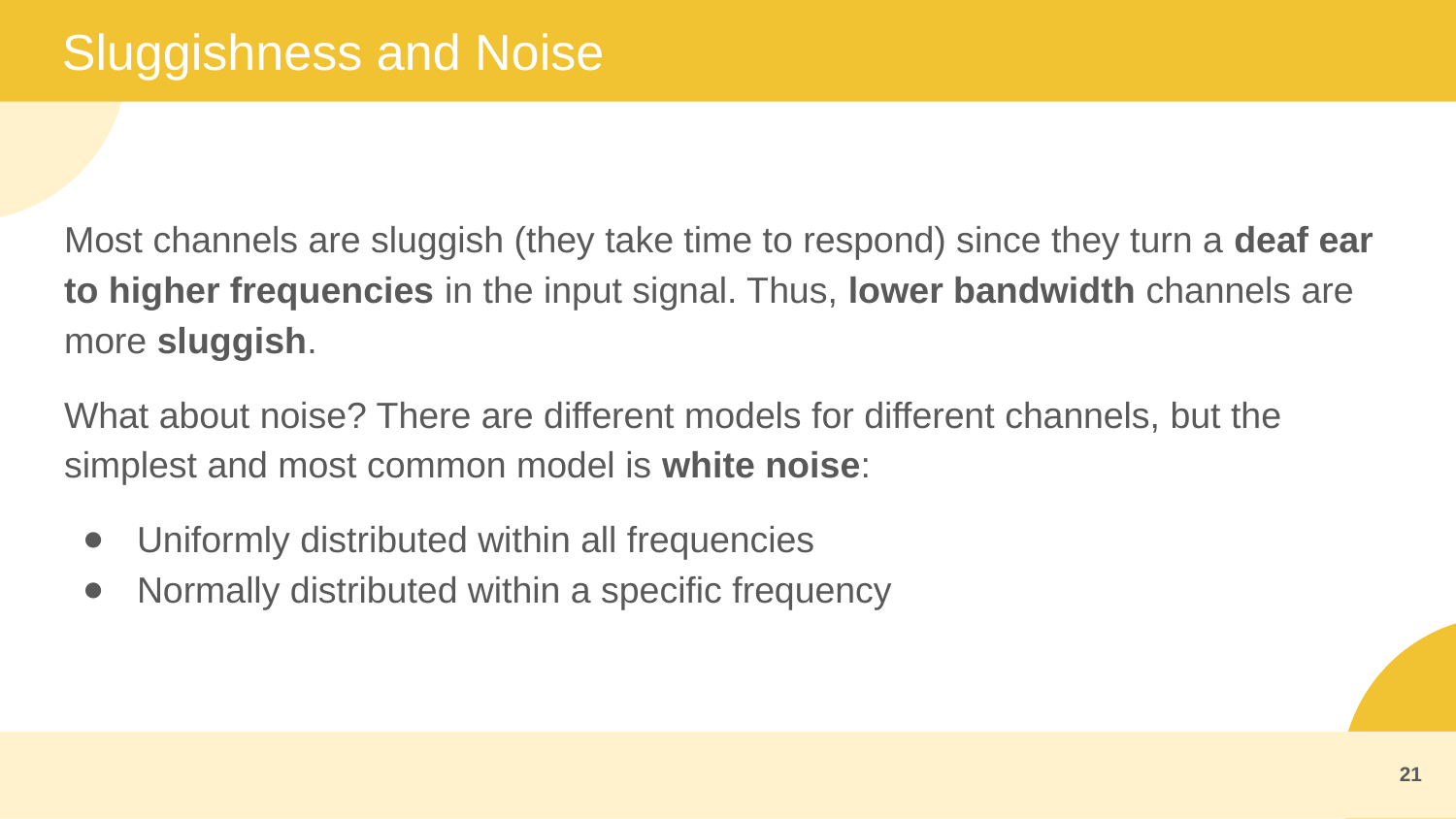

# Sluggishness and Noise
Most channels are sluggish (they take time to respond) since they turn a deaf ear to higher frequencies in the input signal. Thus, lower bandwidth channels are more sluggish.
What about noise? There are different models for different channels, but the simplest and most common model is white noise:
Uniformly distributed within all frequencies
Normally distributed within a specific frequency
21